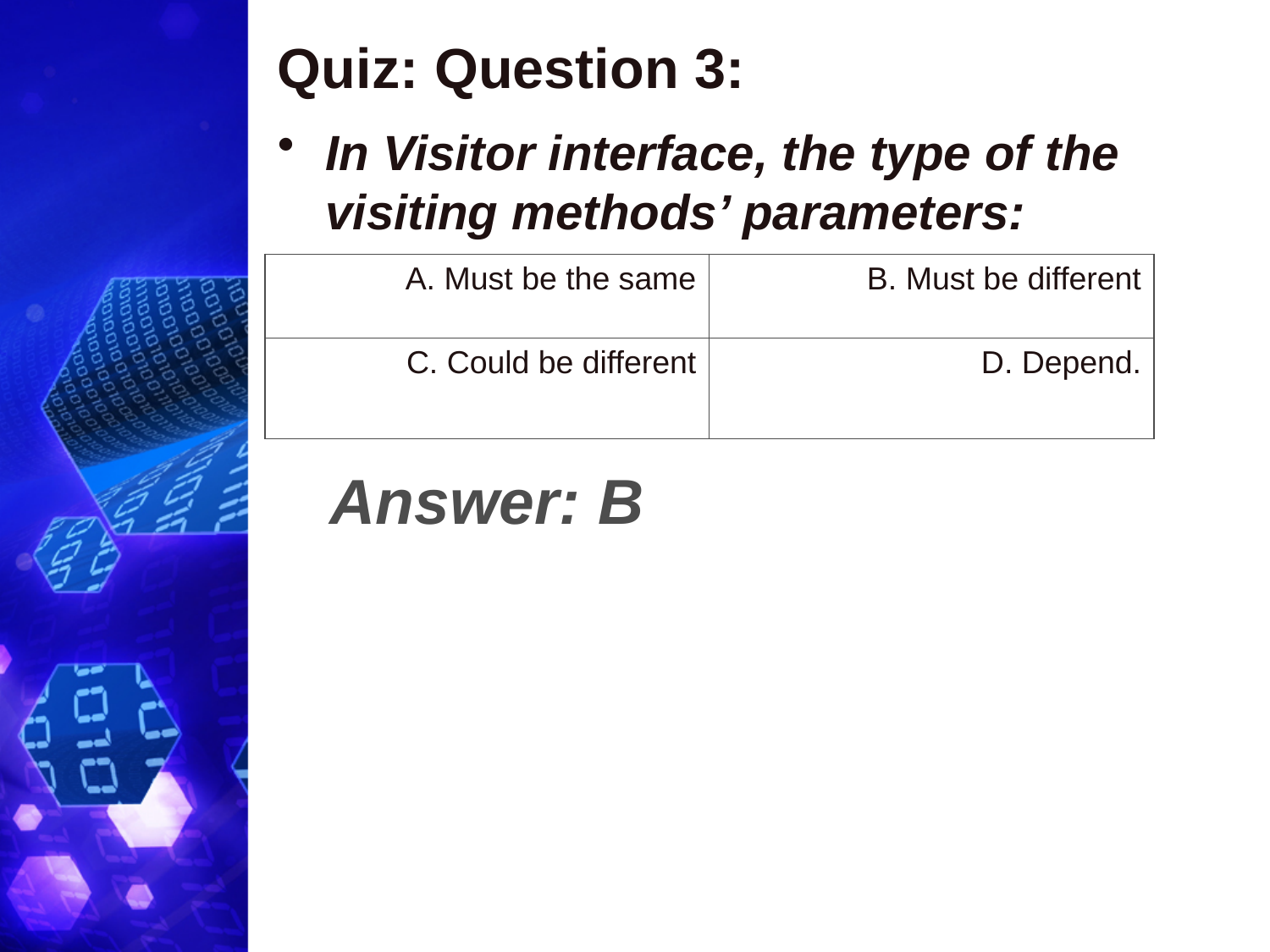

# Quiz: Question 3:
In Visitor interface, the type of the visiting methods’ parameters:
| A. Must be the same | B. Must be different |
| --- | --- |
| C. Could be different | D. Depend. |
Answer: B